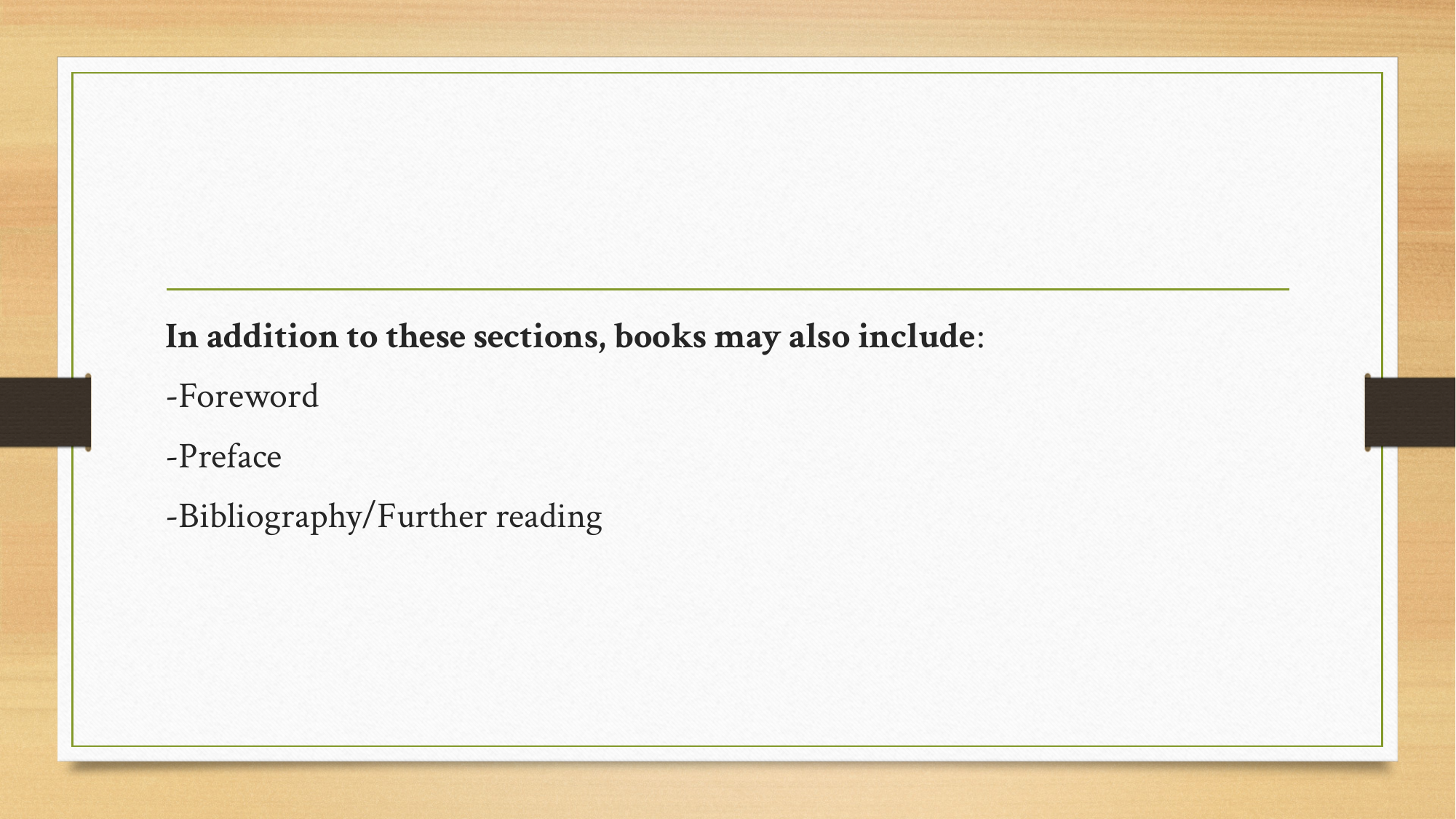

#
In addition to these sections, books may also include:
-Foreword
-Preface
-Bibliography/Further reading